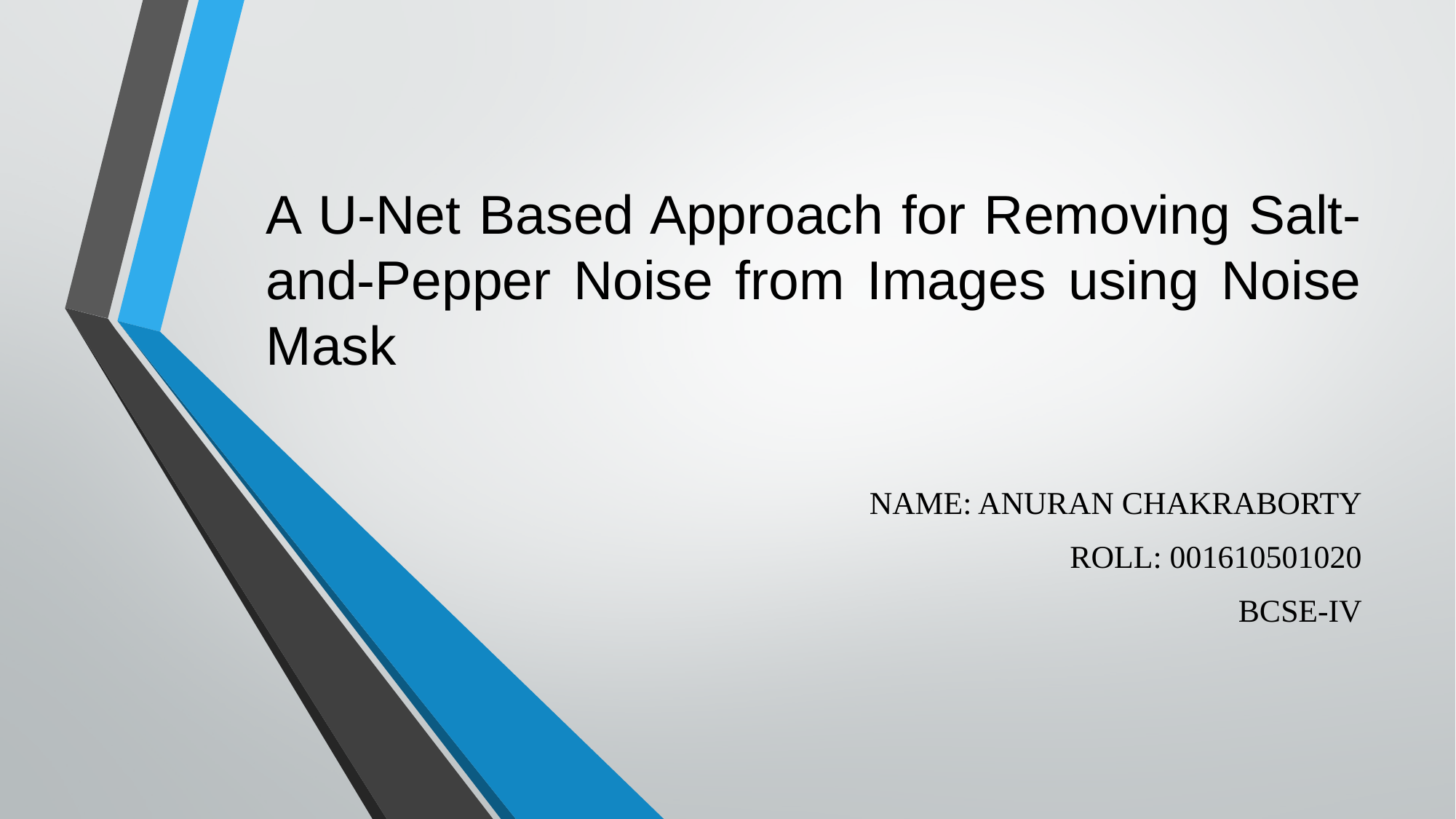

# A U-Net Based Approach for Removing Salt-and-Pepper Noise from Images using Noise Mask
NAME: ANURAN CHAKRABORTY
ROLL: 001610501020
BCSE-IV